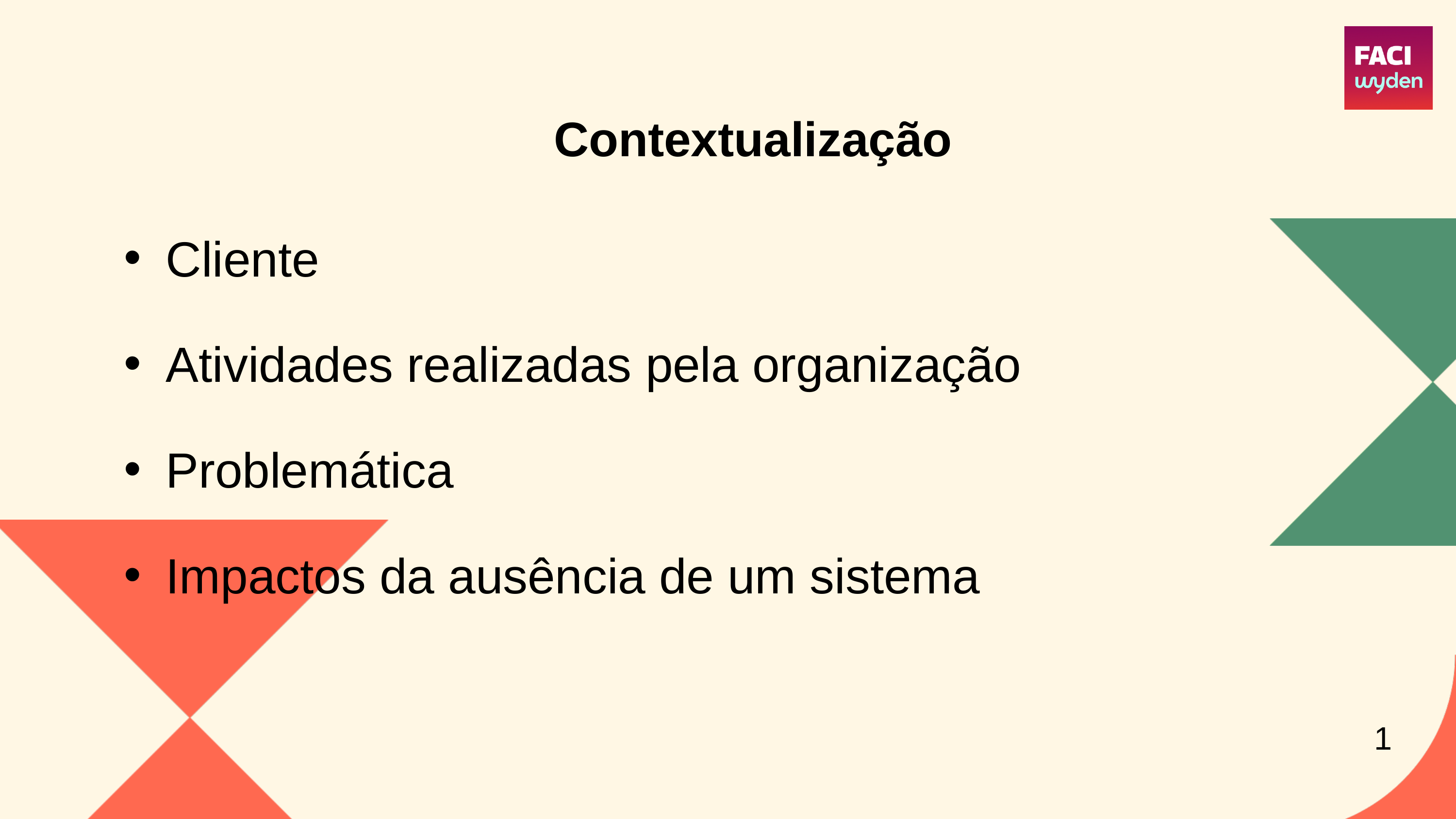

Contextualização
Cliente
Atividades realizadas pela organização
Problemática
Impactos da ausência de um sistema

1